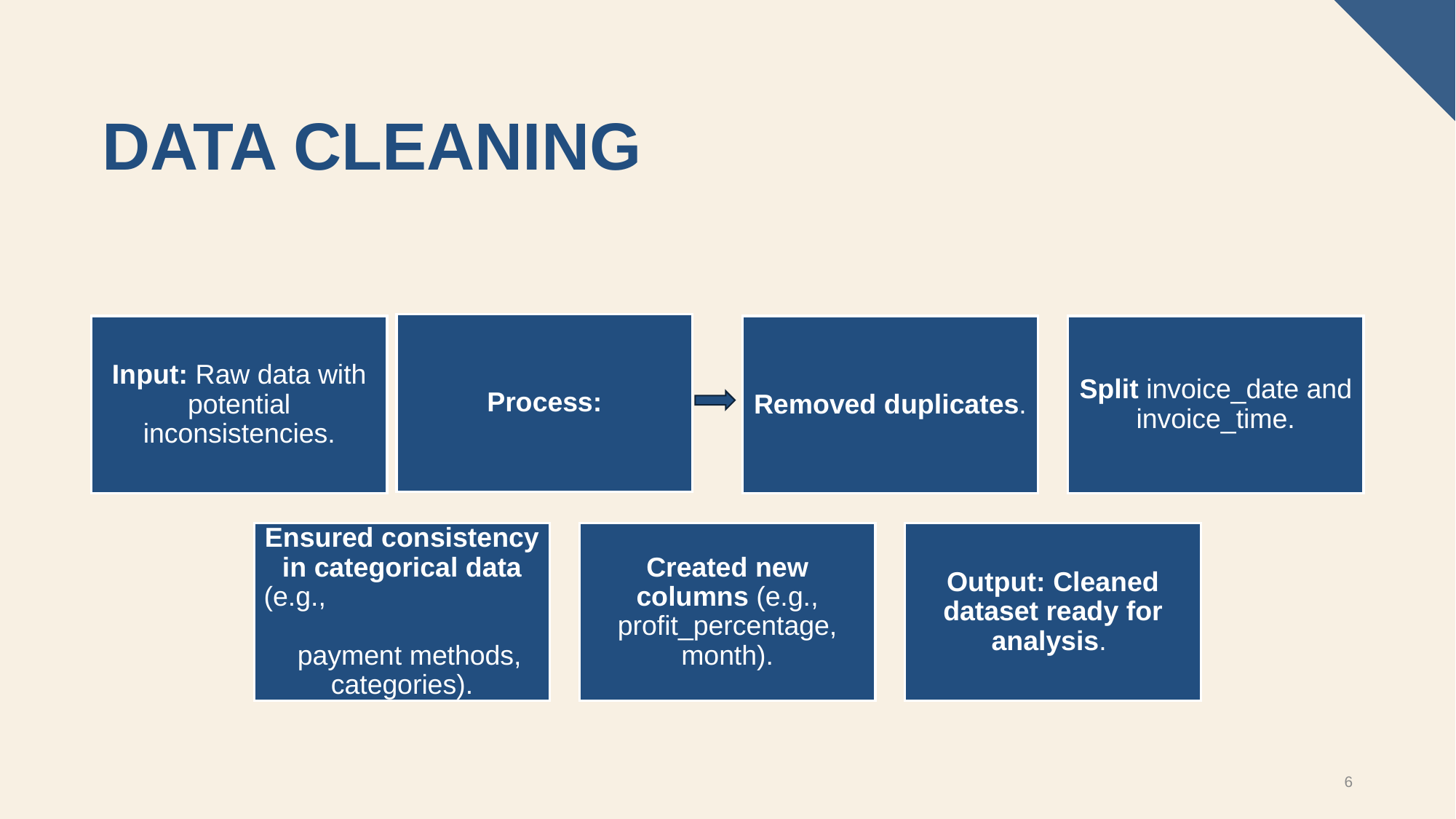

# Data Cleaning
Input: Raw data with potential inconsistencies.
Process:
Removed duplicates.
Split invoice_date and invoice_time.
Ensured consistency in categorical data (e.g.,                                                                    payment methods, categories).
Created new columns (e.g., profit_percentage, month).
Output: Cleaned dataset ready for analysis.

6